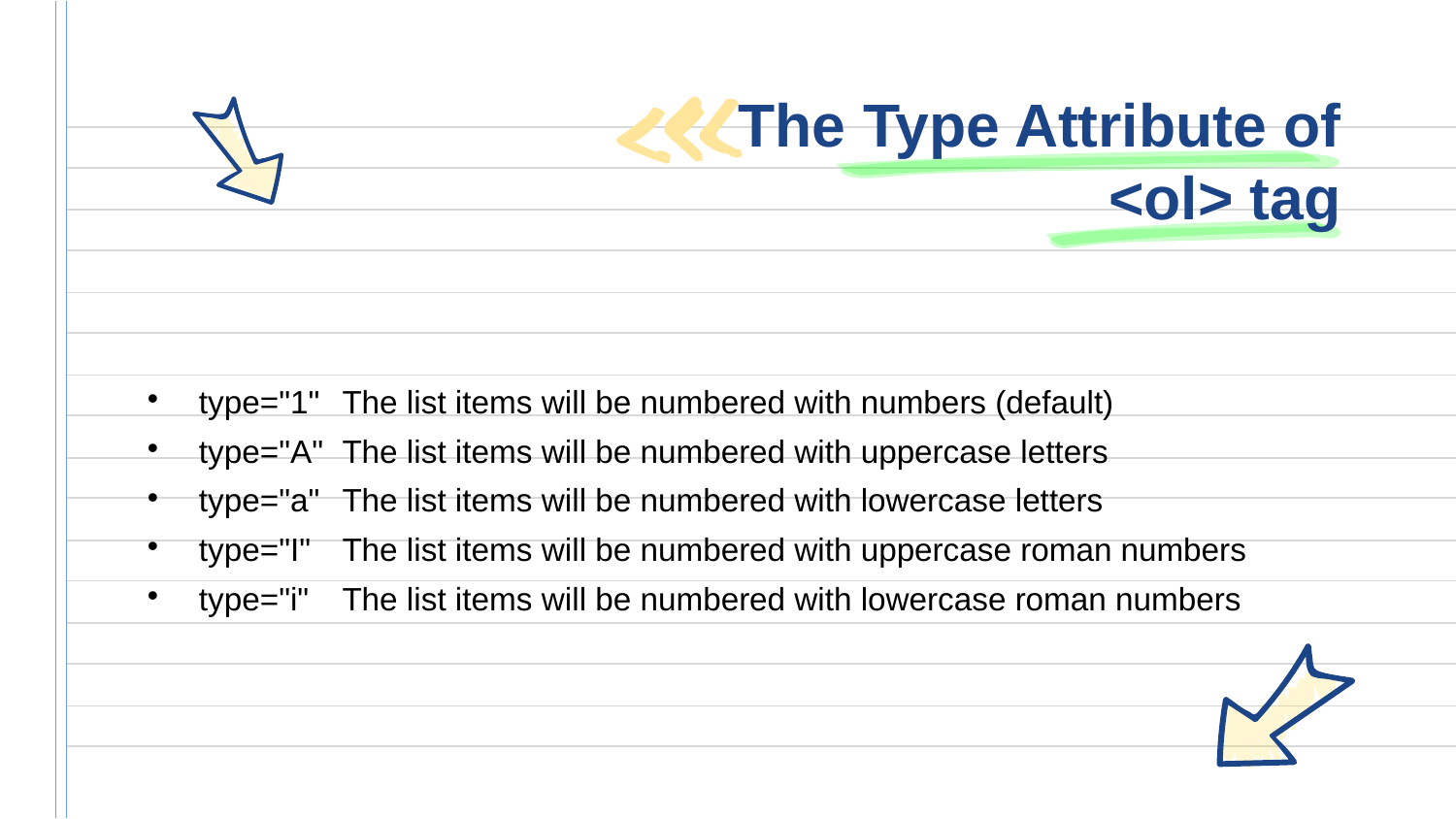

# The Type Attribute of <ol> tag

type="1"	The list items will be numbered with numbers (default)
type="A"	The list items will be numbered with uppercase letters
type="a"	The list items will be numbered with lowercase letters
type="I"	The list items will be numbered with uppercase roman numbers
type="i"	The list items will be numbered with lowercase roman numbers